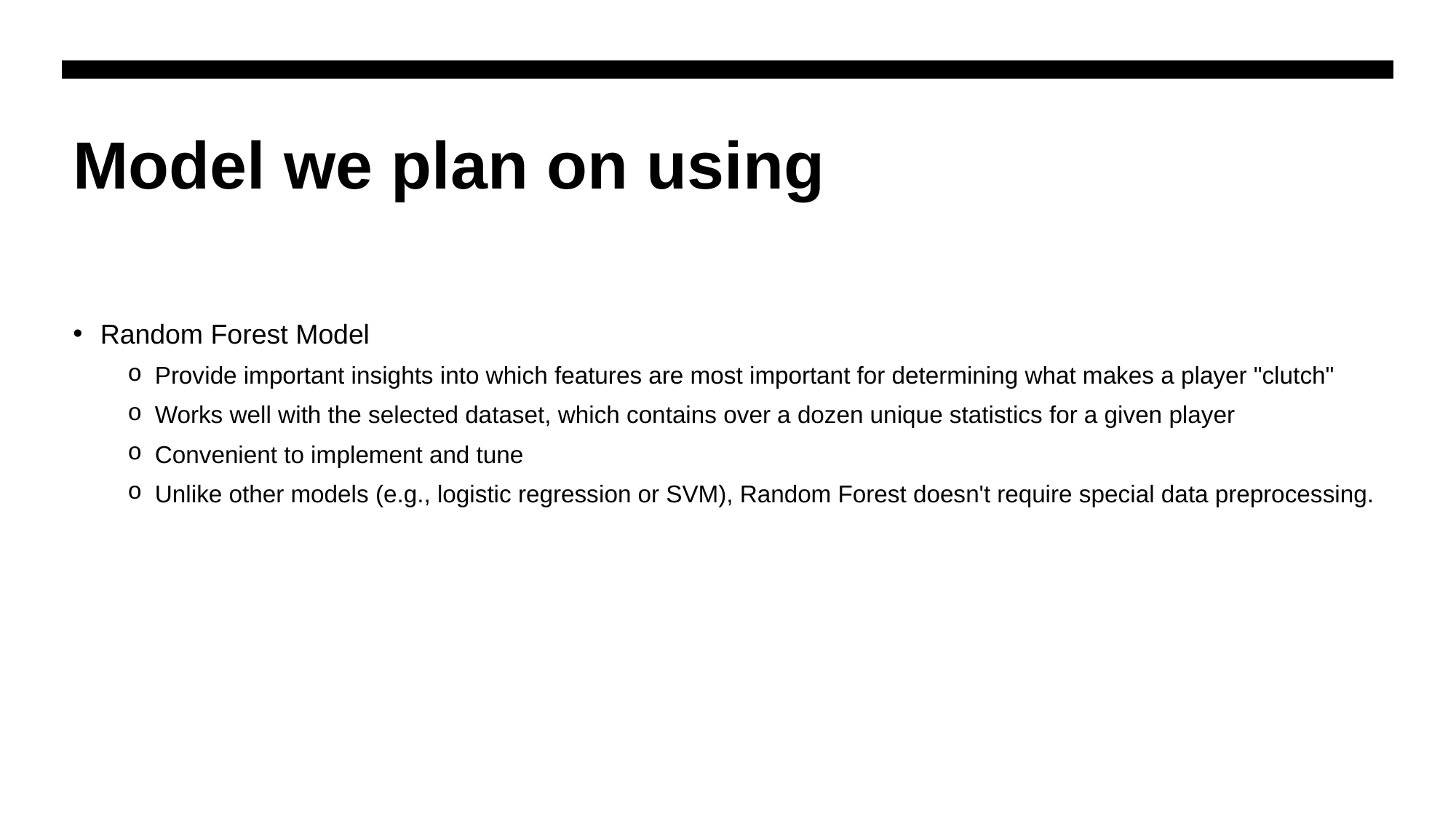

# Model we plan on using
Random Forest Model
Provide important insights into which features are most important for determining what makes a player "clutch"
Works well with the selected dataset, which contains over a dozen unique statistics for a given player
Convenient to implement and tune
Unlike other models (e.g., logistic regression or SVM), Random Forest doesn't require special data preprocessing.